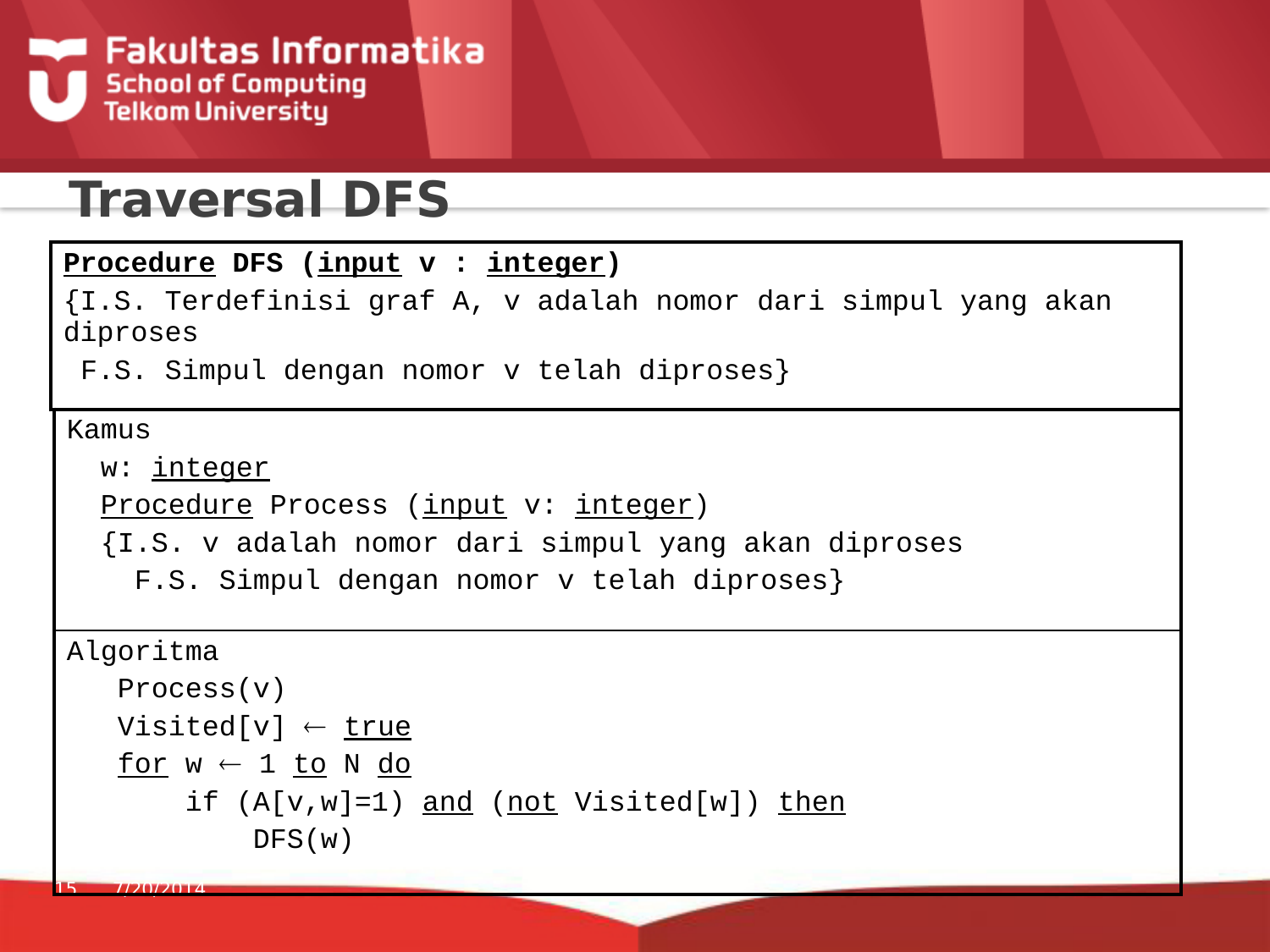

# Traversal DFS
| Procedure DFS (input v : integer) {I.S. Terdefinisi graf A, v adalah nomor dari simpul yang akan diproses F.S. Simpul dengan nomor v telah diproses} |
| --- |

| Kamus w: integer Procedure Process (input v: integer) {I.S. v adalah nomor dari simpul yang akan diproses F.S. Simpul dengan nomor v telah diproses} |
| --- |
| Algoritma Process(v) Visited[v] ← true for w ← 1 to N do if (A[v,w]=1) and (not Visited[w]) then DFS(w) |

15
7/20/2014